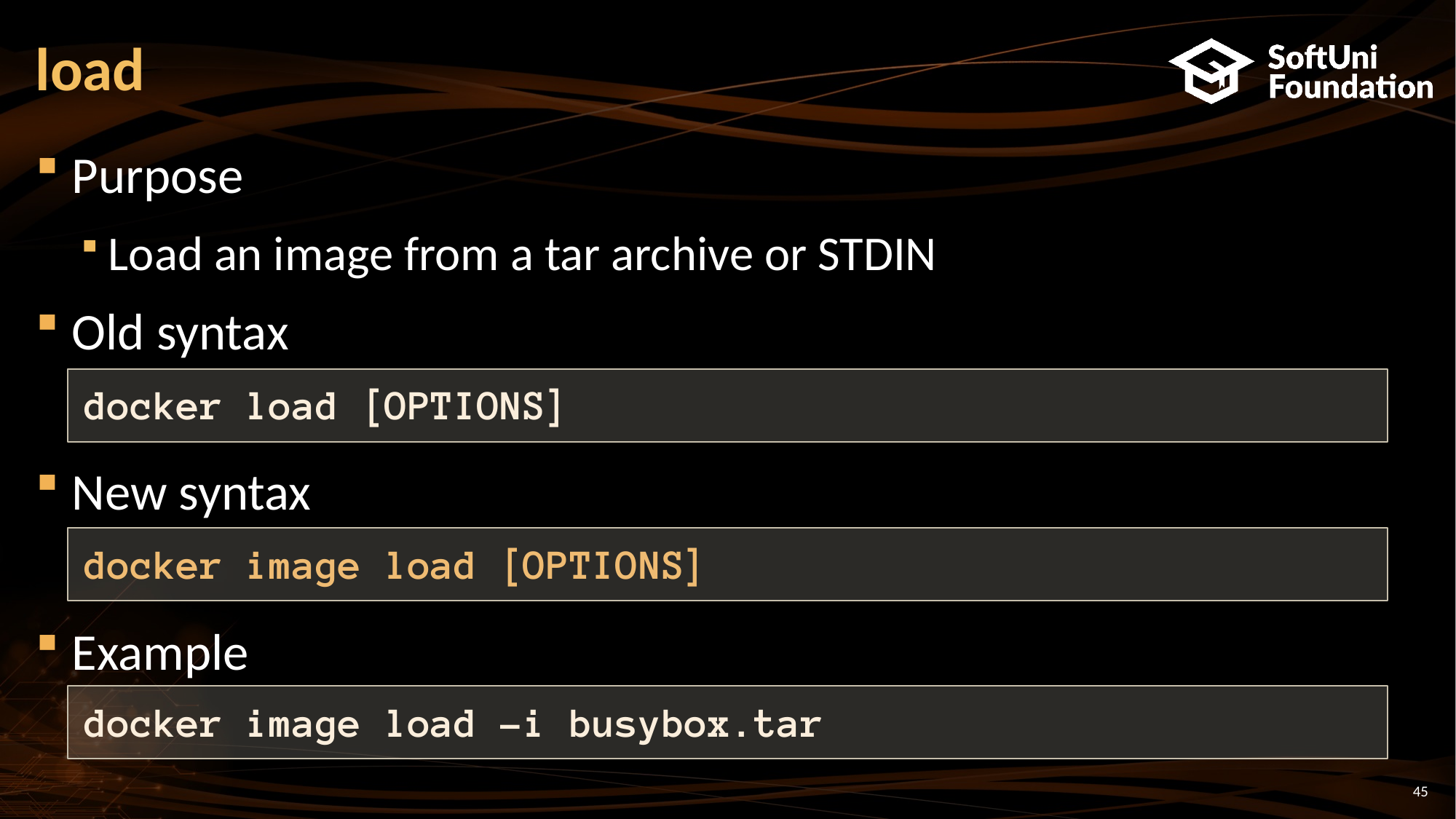

# load
Purpose
Load an image from a tar archive or STDIN
Old syntax

New syntax

Example
docker load [OPTIONS]
docker image load [OPTIONS]
docker image load -i busybox.tar
45